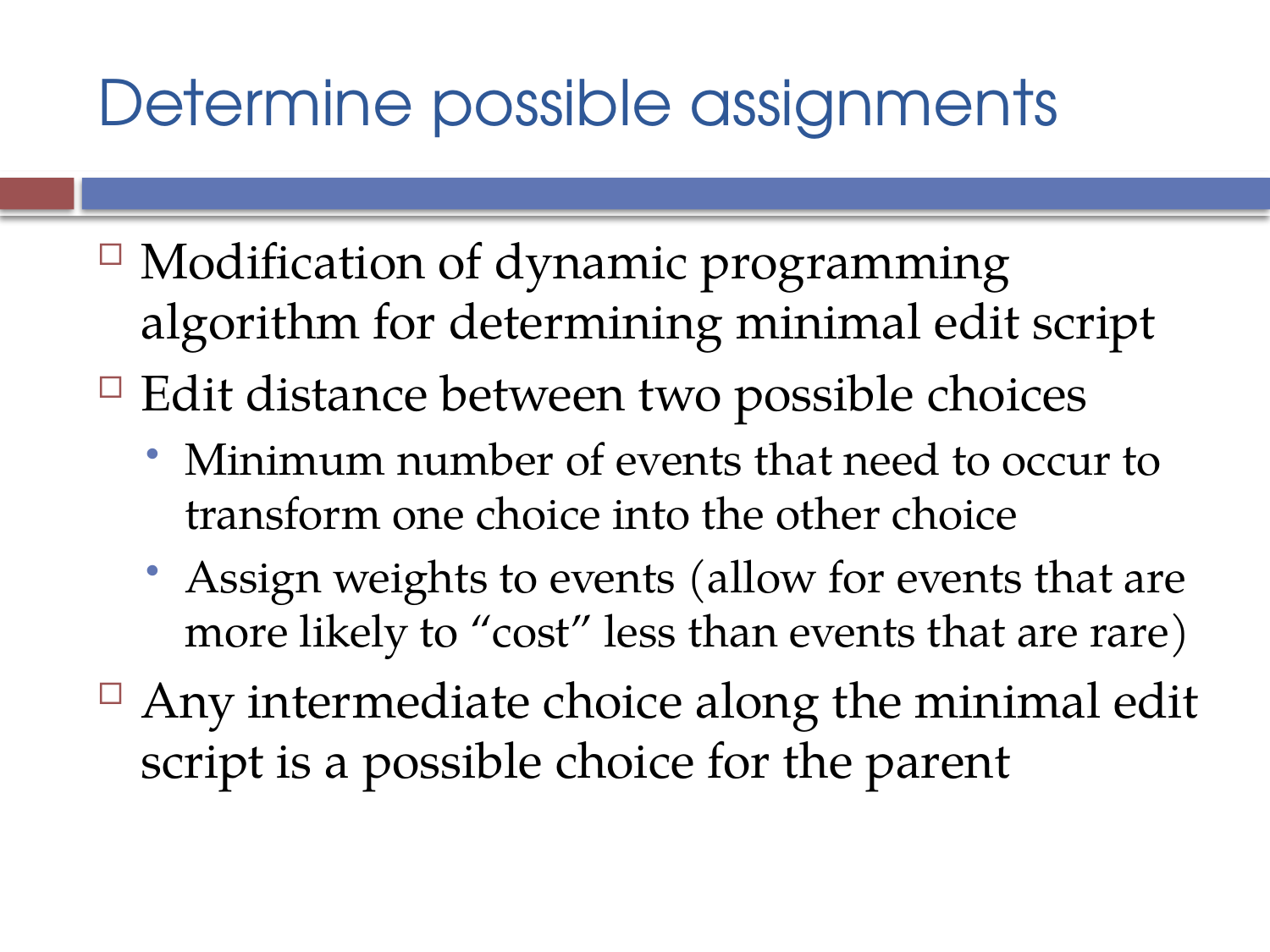

# Determine possible assignments
Modification of dynamic programming algorithm for determining minimal edit script
Edit distance between two possible choices
Minimum number of events that need to occur to transform one choice into the other choice
Assign weights to events (allow for events that are more likely to “cost” less than events that are rare)
Any intermediate choice along the minimal edit script is a possible choice for the parent